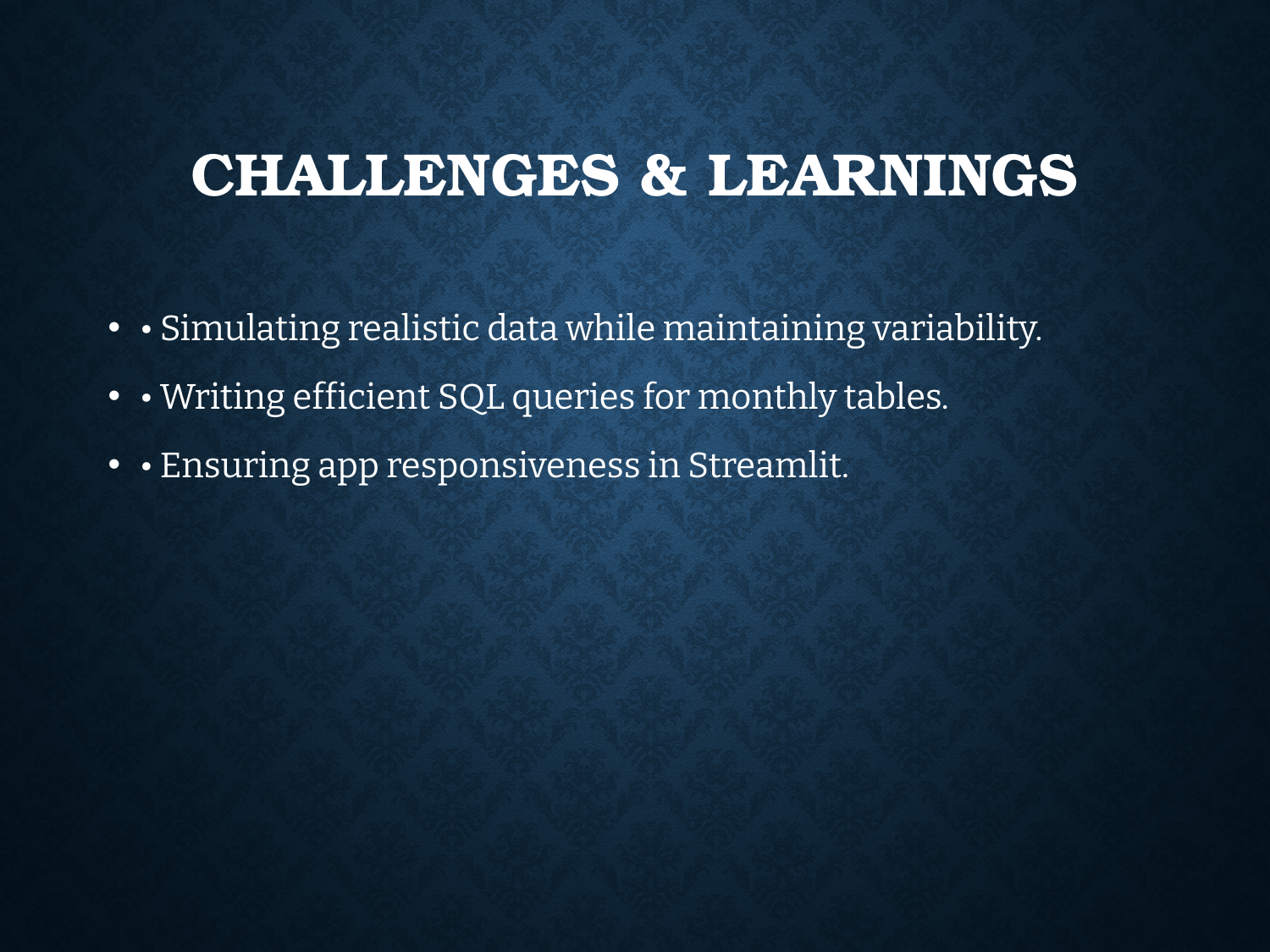

# Challenges & Learnings
• Simulating realistic data while maintaining variability.
• Writing efficient SQL queries for monthly tables.
• Ensuring app responsiveness in Streamlit.